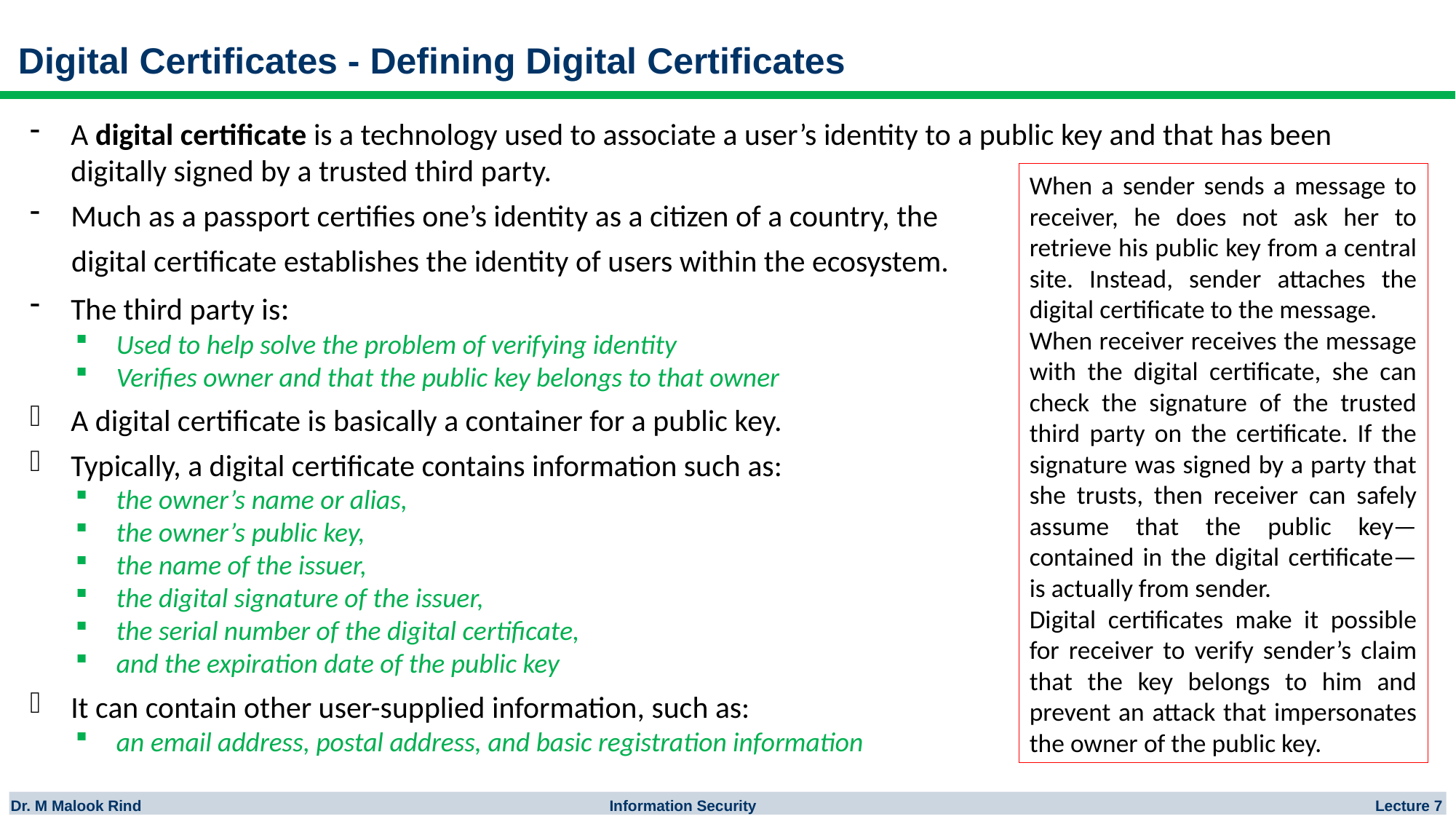

# Digital Certificates - Defining Digital Certificates

A digital certificate is a technology used to associate a user’s identity to a public key and that has been digitally signed by a trusted third party.
Much as a passport certifies one’s identity as a citizen of a country, the
      digital certificate establishes the identity of users within the ecosystem.
The third party is:
Used to help solve the problem of verifying identity
Verifies owner and that the public key belongs to that owner
A digital certificate is basically a container for a public key.
Typically, a digital certificate contains information such as:
the owner’s name or alias,
the owner’s public key,
the name of the issuer,
the digital signature of the issuer,
the serial number of the digital certificate,
and the expiration date of the public key
It can contain other user-supplied information, such as:
an email address, postal address, and basic registration information

When a sender sends a message to receiver, he does not ask her to retrieve his public key from a central site. Instead, sender attaches the digital certificate to the message.
When receiver receives the message with the digital certificate, she can check the signature of the trusted third party on the certificate. If the signature was signed by a party that she trusts, then receiver can safely assume that the public key—contained in the digital certificate—is actually from sender.
Digital certificates make it possible for receiver to verify sender’s claim that the key belongs to him and prevent an attack that impersonates the owner of the public key.

Dr. M Malook Rind                                                                                                                Information Security                                                                                                                                                    Lecture 7